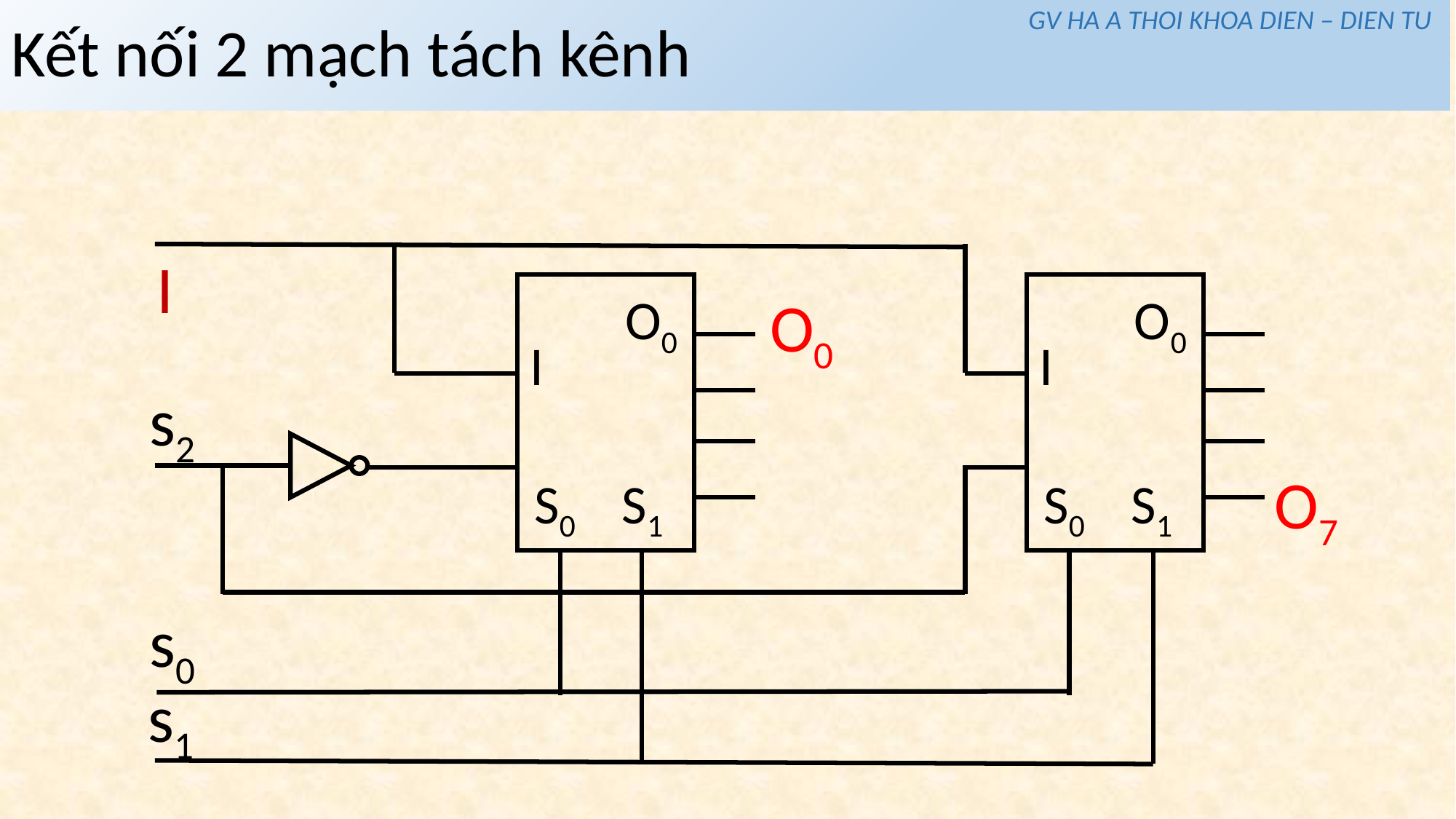

GV HA A THOI KHOA DIEN – DIEN TU
# Kết nối 2 mạch tách kênh
I

O0
O0
O0
I
I
s2

S0
S1
S0
S1
s0
s1
O7